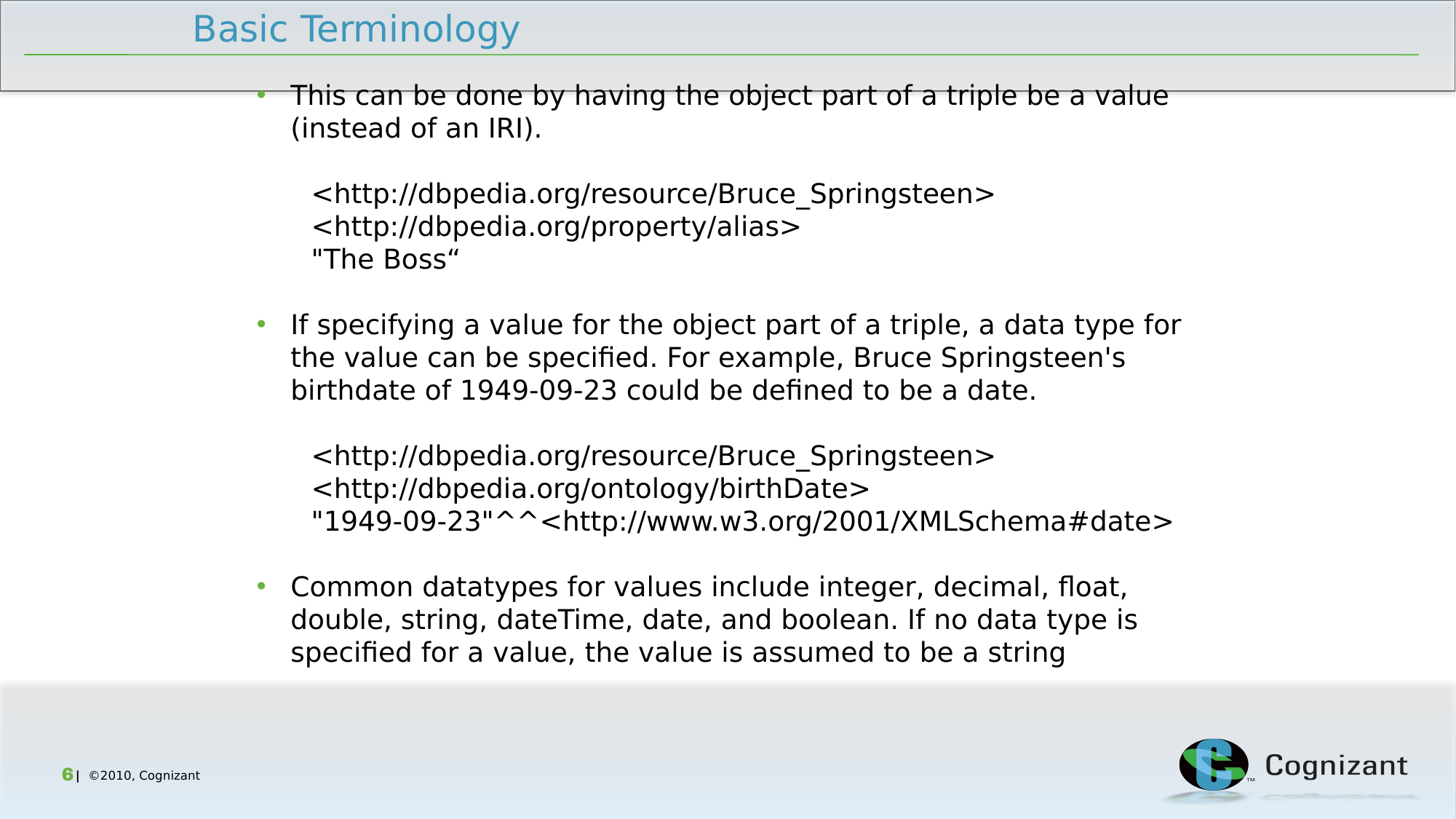

Basic Terminology
This can be done by having the object part of a triple be a value   (instead of an IRI).

<http://dbpedia.org/resource/Bruce_Springsteen>
<http://dbpedia.org/property/alias>
"The Boss“

If specifying a value for the object part of a triple, a data type for the value can be specified. For example, Bruce Springsteen's birthdate of 1949-09-23 could be defined to be a date.

<http://dbpedia.org/resource/Bruce_Springsteen>
<http://dbpedia.org/ontology/birthDate>
"1949-09-23"^^<http://www.w3.org/2001/XMLSchema#date>

Common datatypes for values include integer, decimal, float, double, string, dateTime, date, and boolean. If no data type is specified for a value, the value is assumed to be a string

6